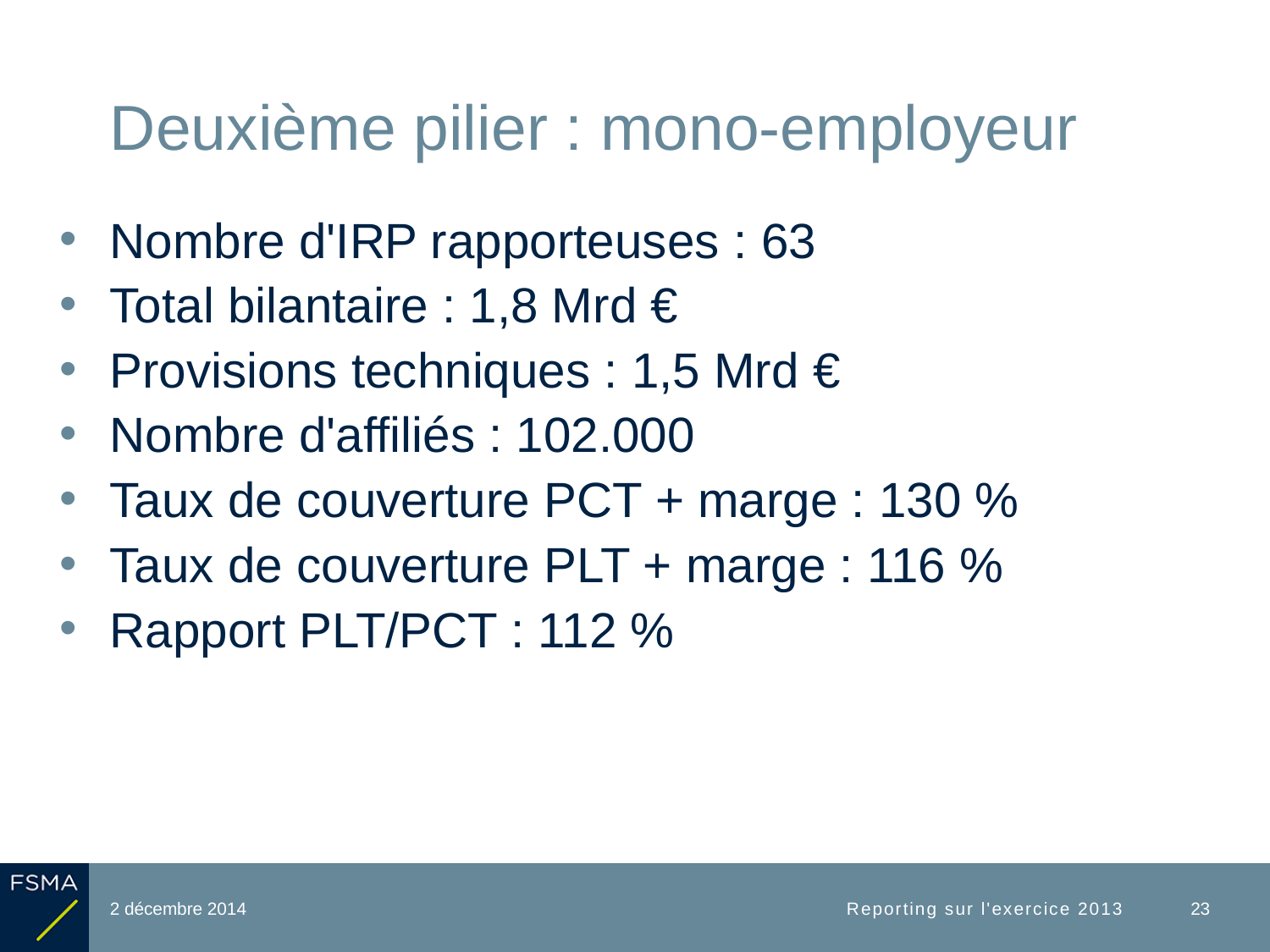

# Deuxième pilier : mono-employeur
Nombre d'IRP rapporteuses : 63
Total bilantaire : 1,8 Mrd €
Provisions techniques : 1,5 Mrd €
Nombre d'affiliés : 102.000
Taux de couverture PCT + marge : 130 %
Taux de couverture PLT + marge : 116 %
Rapport PLT/PCT : 112 %

2 décembre 2014
Reporting sur l'exercice 2013
23